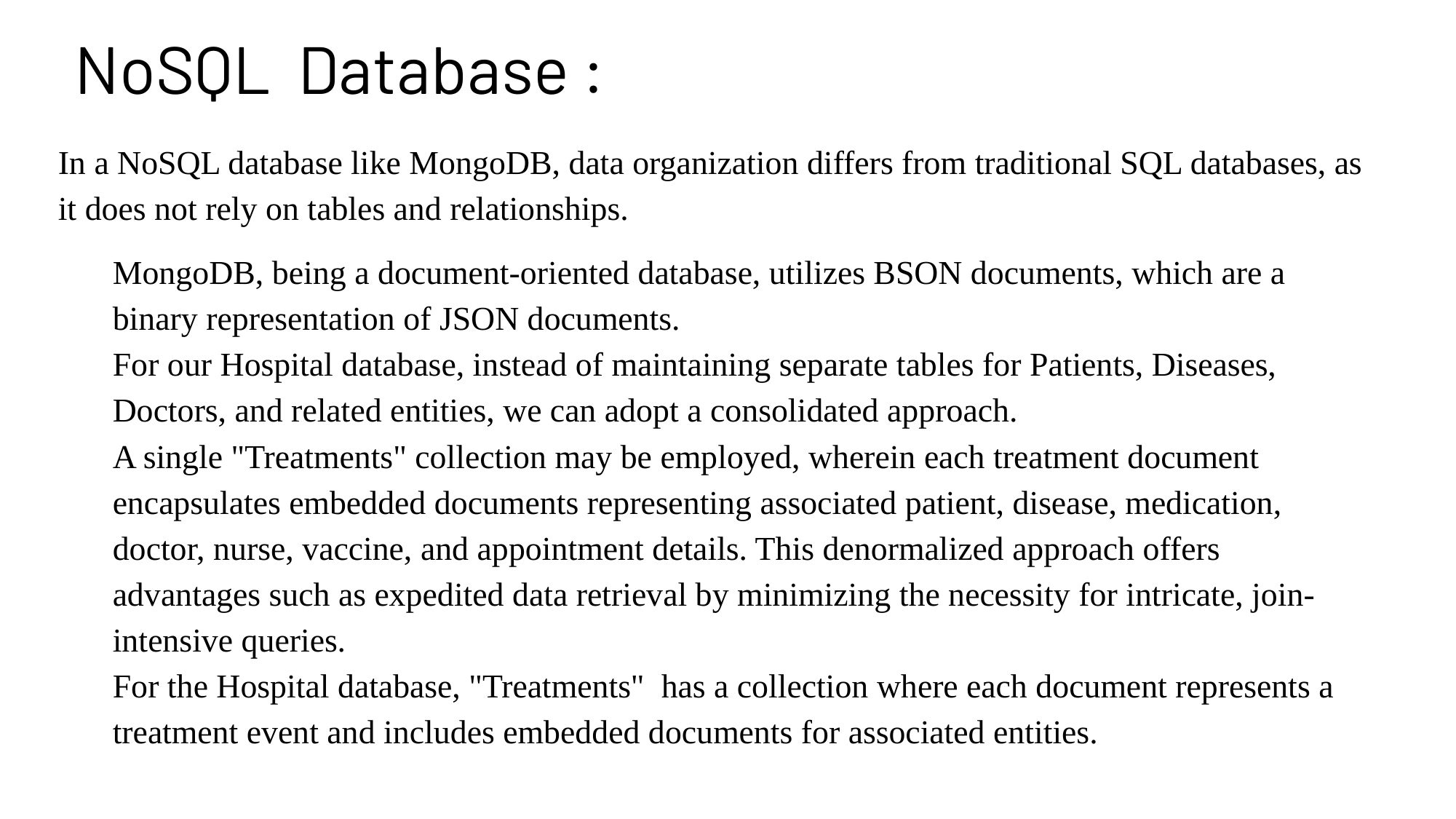

# NoSQL  Database :
In a NoSQL database like MongoDB, data organization differs from traditional SQL databases, as it does not rely on tables and relationships.
MongoDB, being a document-oriented database, utilizes BSON documents, which are a binary representation of JSON documents.
For our Hospital database, instead of maintaining separate tables for Patients, Diseases, Doctors, and related entities, we can adopt a consolidated approach.
A single "Treatments" collection may be employed, wherein each treatment document encapsulates embedded documents representing associated patient, disease, medication, doctor, nurse, vaccine, and appointment details. This denormalized approach offers advantages such as expedited data retrieval by minimizing the necessity for intricate, join-intensive queries.
For the Hospital database, "Treatments"  has a collection where each document represents a treatment event and includes embedded documents for associated entities.